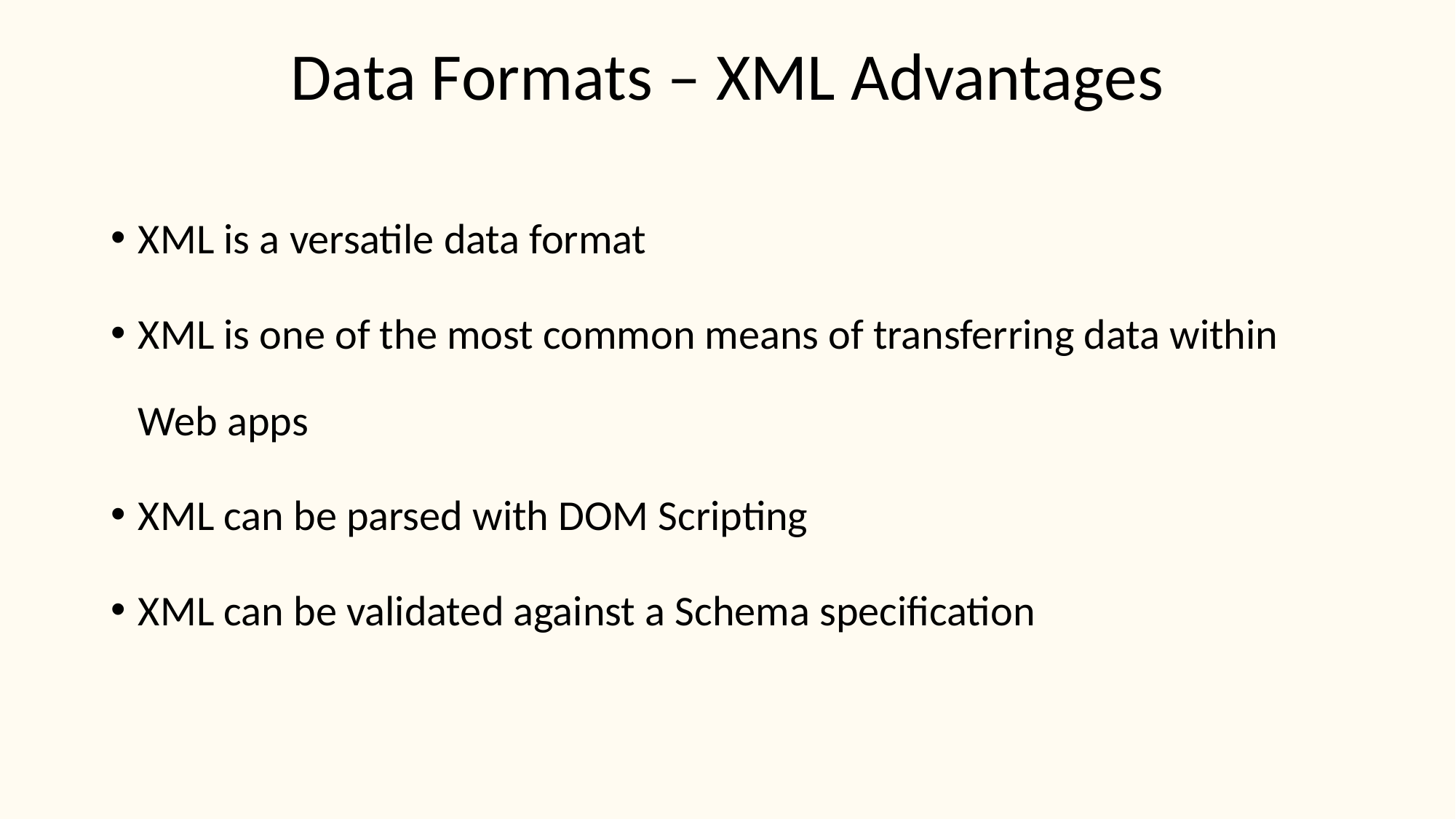

# Data Formats – XML Advantages
XML is a versatile data format
XML is one of the most common means of transferring data within Web apps
XML can be parsed with DOM Scripting
XML can be validated against a Schema specification